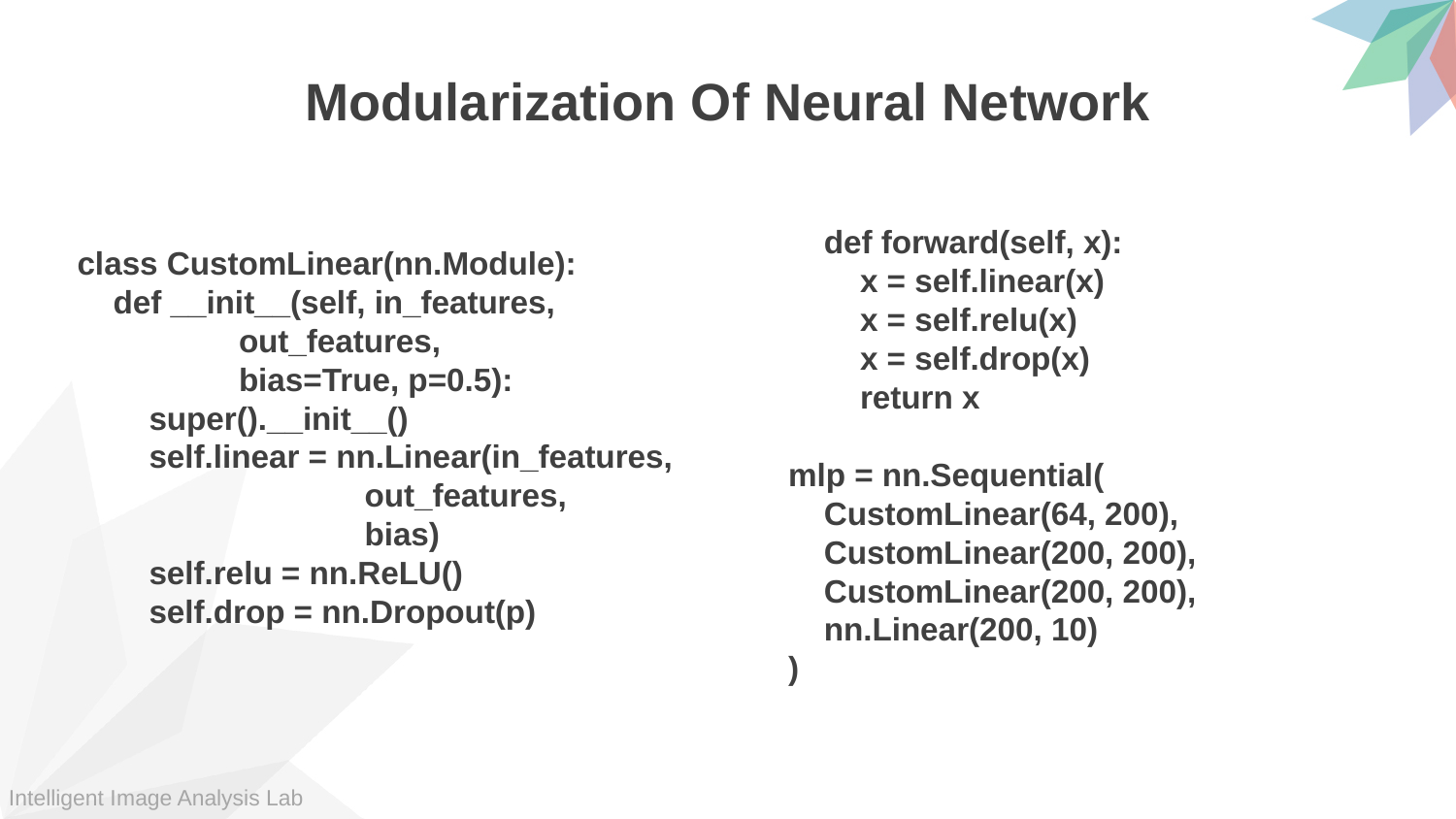

Modularization Of Neural Network
    def forward(self, x):
        x = self.linear(x)
        x = self.relu(x)
        x = self.drop(x)
        return x

mlp = nn.Sequential(
    CustomLinear(64, 200),
    CustomLinear(200, 200),
    CustomLinear(200, 200),
    nn.Linear(200, 10)
)
class CustomLinear(nn.Module):
    def __init__(self, in_features,
                  out_features,
                  bias=True, p=0.5):
        super().__init__()
        self.linear = nn.Linear(in_features,
                                out_features,
                                bias)
        self.relu = nn.ReLU()
        self.drop = nn.Dropout(p)